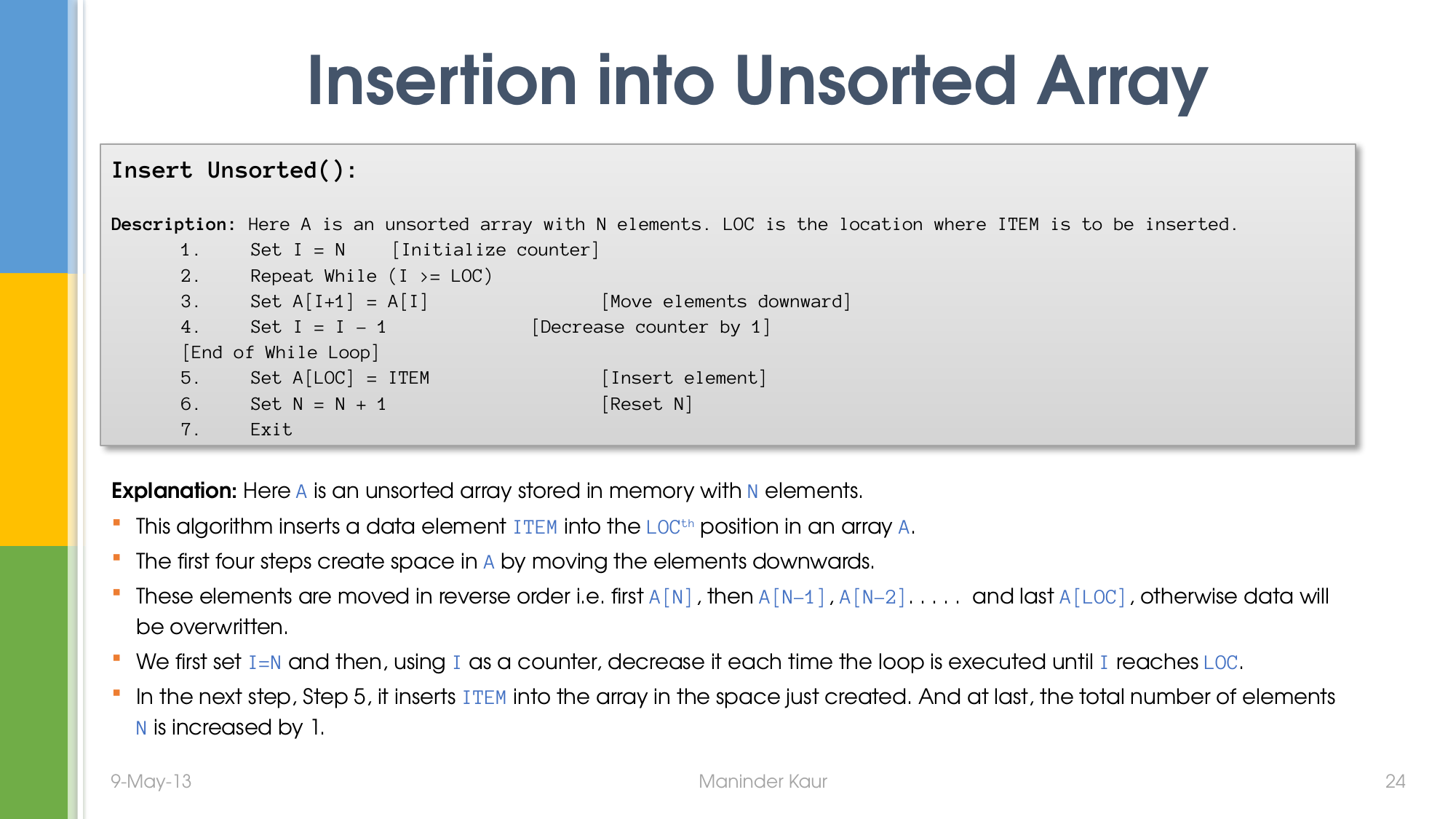

# Insertion into Unsorted Array
Insert Unsorted():

Description: Here A is an unsorted array with N elements. LOC is the location where ITEM is to be inserted.
	1.	Set I = N					[Initialize counter]
	2.  	Repeat While (I >= LOC)
	3.    		Set A[I+1] = A[I]          		[Move elements downward]
	4.    		Set I = I – 1            		[Decrease counter by 1]
		[End of While Loop]
	5.  	Set A[LOC] = ITEM            		[Insert element]
	6.  	Set N = N + 1              			[Reset N]
	7.  	Exit
Explanation: Here A is an unsorted array stored in memory with N elements.
This algorithm inserts a data element ITEM into the LOCth position in an array A.
The first four steps create space in A by moving the elements downwards.
These elements are moved in reverse order i.e. first A[N], then A[N–1], A[N–2]. . . . .  and last A[LOC], otherwise data will be overwritten.
We first set I=N and then, using I as a counter, decrease it each time the loop is executed until I reaches LOC.
In the next step, Step 5, it inserts ITEM into the array in the space just created. And at last, the total number of elements N is increased by 1.
9-May-13
Maninder Kaur
24